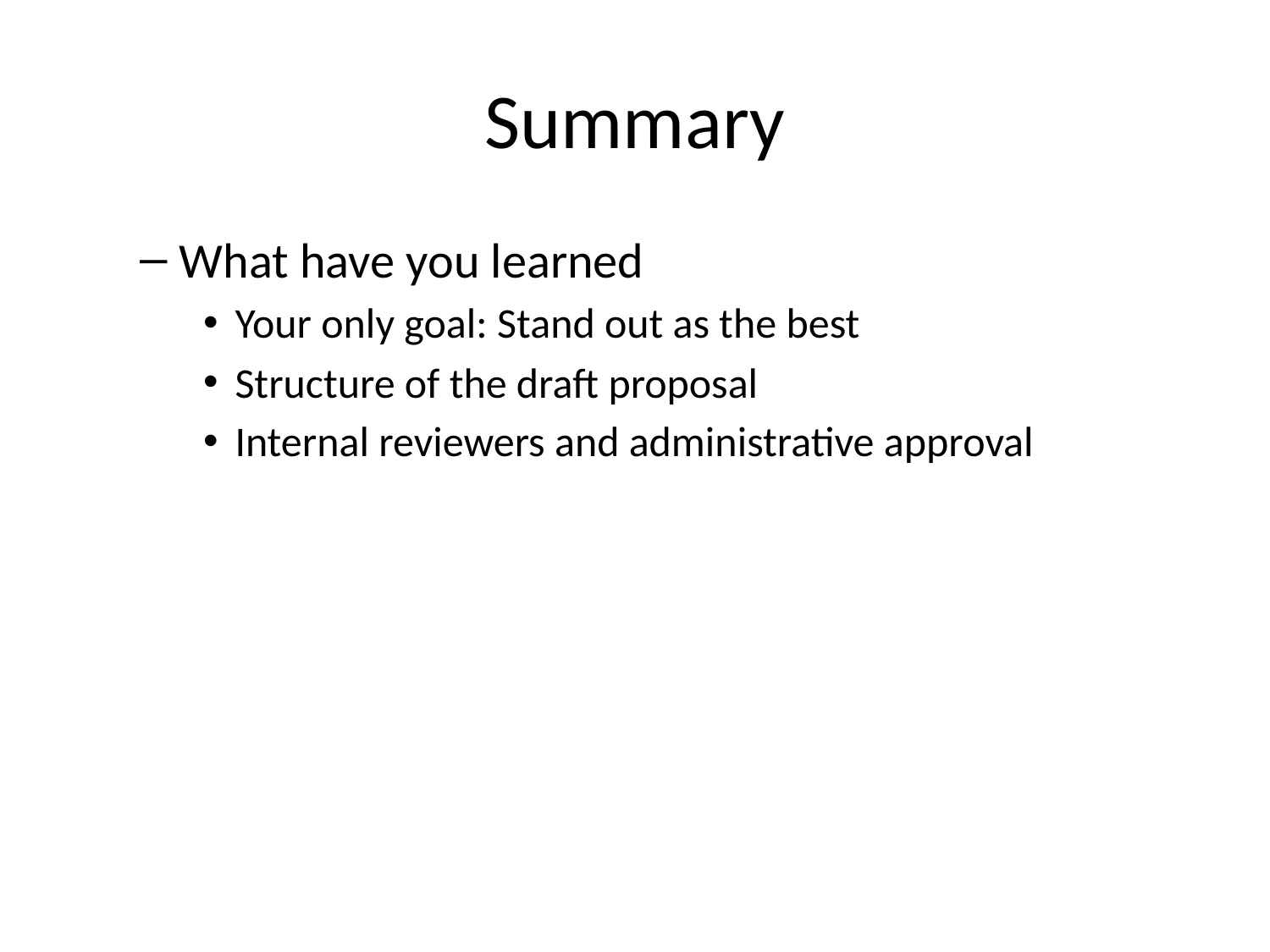

# Summary
What have you learned
Your only goal: Stand out as the best
Structure of the draft proposal
Internal reviewers and administrative approval